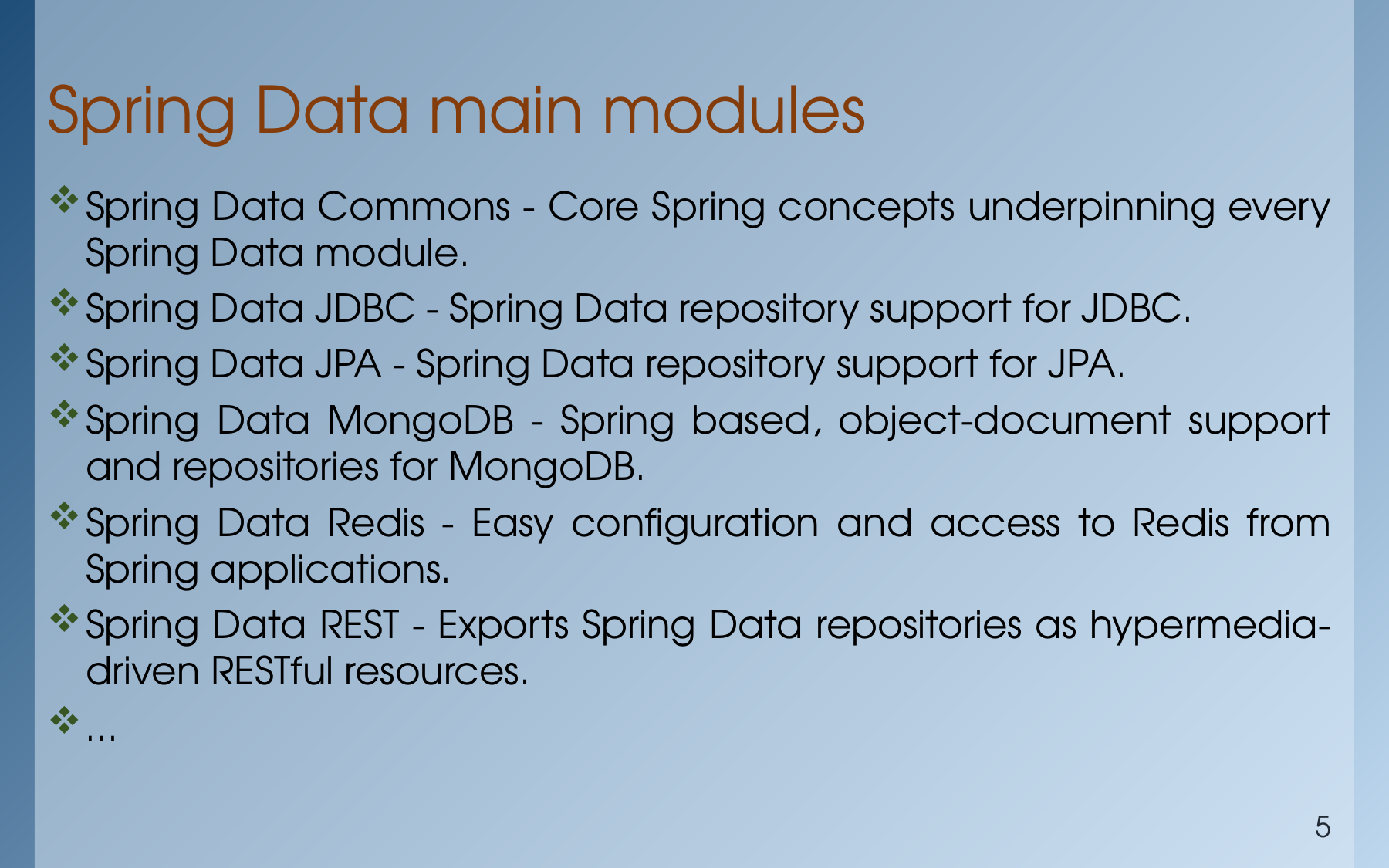

# Spring Data main modules
Spring Data Commons - Core Spring concepts underpinning every Spring Data module.
Spring Data JDBC - Spring Data repository support for JDBC.
Spring Data JPA - Spring Data repository support for JPA.
Spring Data MongoDB - Spring based, object-document support and repositories for MongoDB.
Spring Data Redis - Easy configuration and access to Redis from Spring applications.
Spring Data REST - Exports Spring Data repositories as hypermedia-driven RESTful resources.
…
5